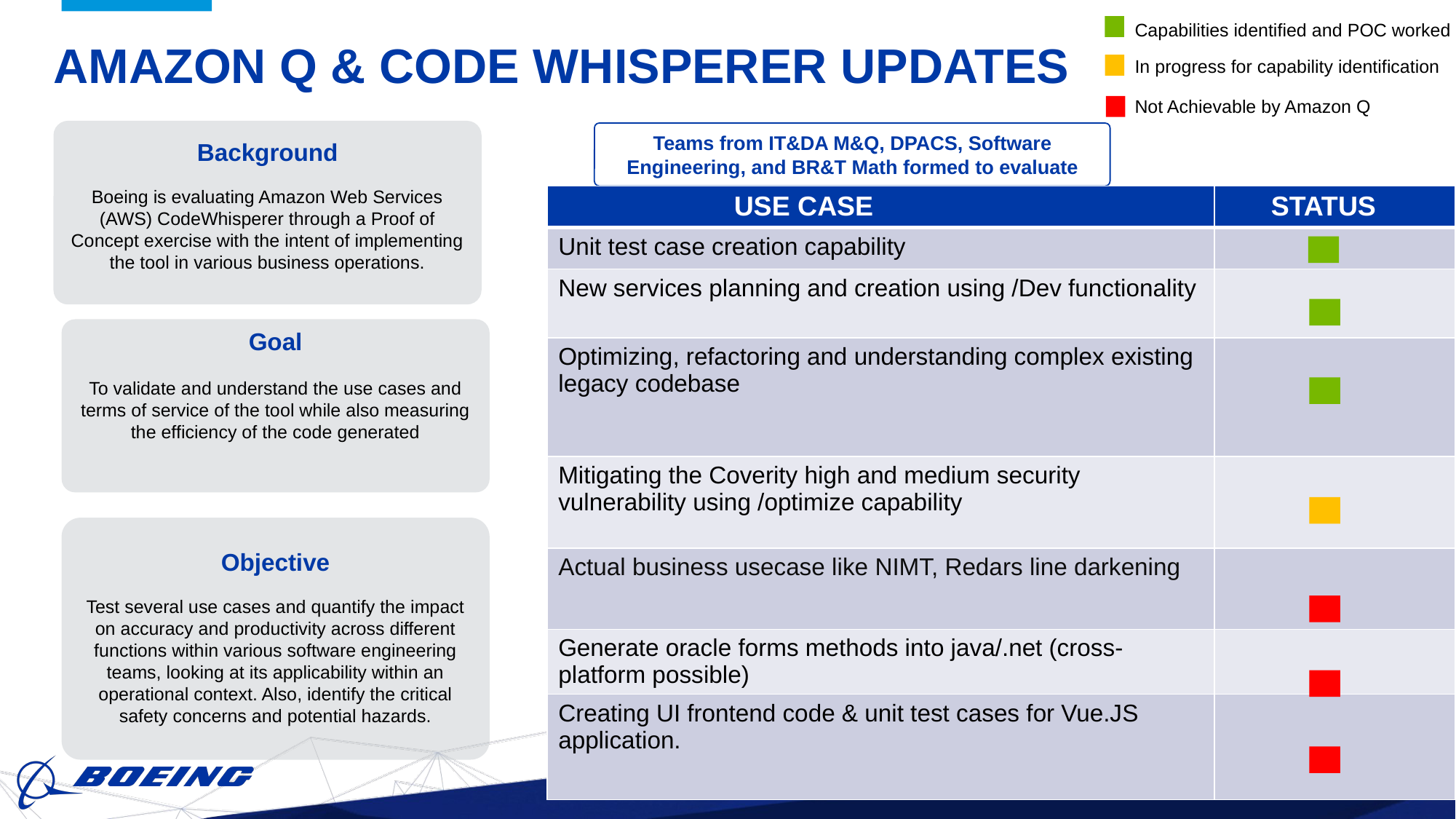

# Amazon Q & Code Whisperer Updates

Capabilities identified and POC worked

In progress for capability identification
Not Achievable by Amazon Q

Background

Boeing is evaluating Amazon Web Services (AWS) CodeWhisperer through a Proof of Concept exercise with the intent of implementing the tool in various business operations.

Teams from IT&DA M&Q, DPACS, Software Engineering, and BR&T Math formed to evaluate
| USE CASE | STATUS |
| --- | --- |
| Unit test case creation capability |  |
| New services planning and creation using /Dev functionality |  |
| Optimizing, refactoring and understanding complex existing legacy codebase |  |
| Mitigating the Coverity high and medium security vulnerability using /optimize capability |  |
| Actual business usecase like NIMT, Redars line darkening |  |
| Generate oracle forms methods into java/.net (cross-platform possible) |  |
| Creating UI frontend code & unit test cases for Vue.JS application. |  |

Goal

To validate and understand the use cases and terms of service of the tool while also measuring the efficiency of the code generated

Objective

Test several use cases and quantify the impact on accuracy and productivity across different functions within various software engineering teams, looking at its applicability within an operational context. Also, identify the critical safety concerns and potential hazards.